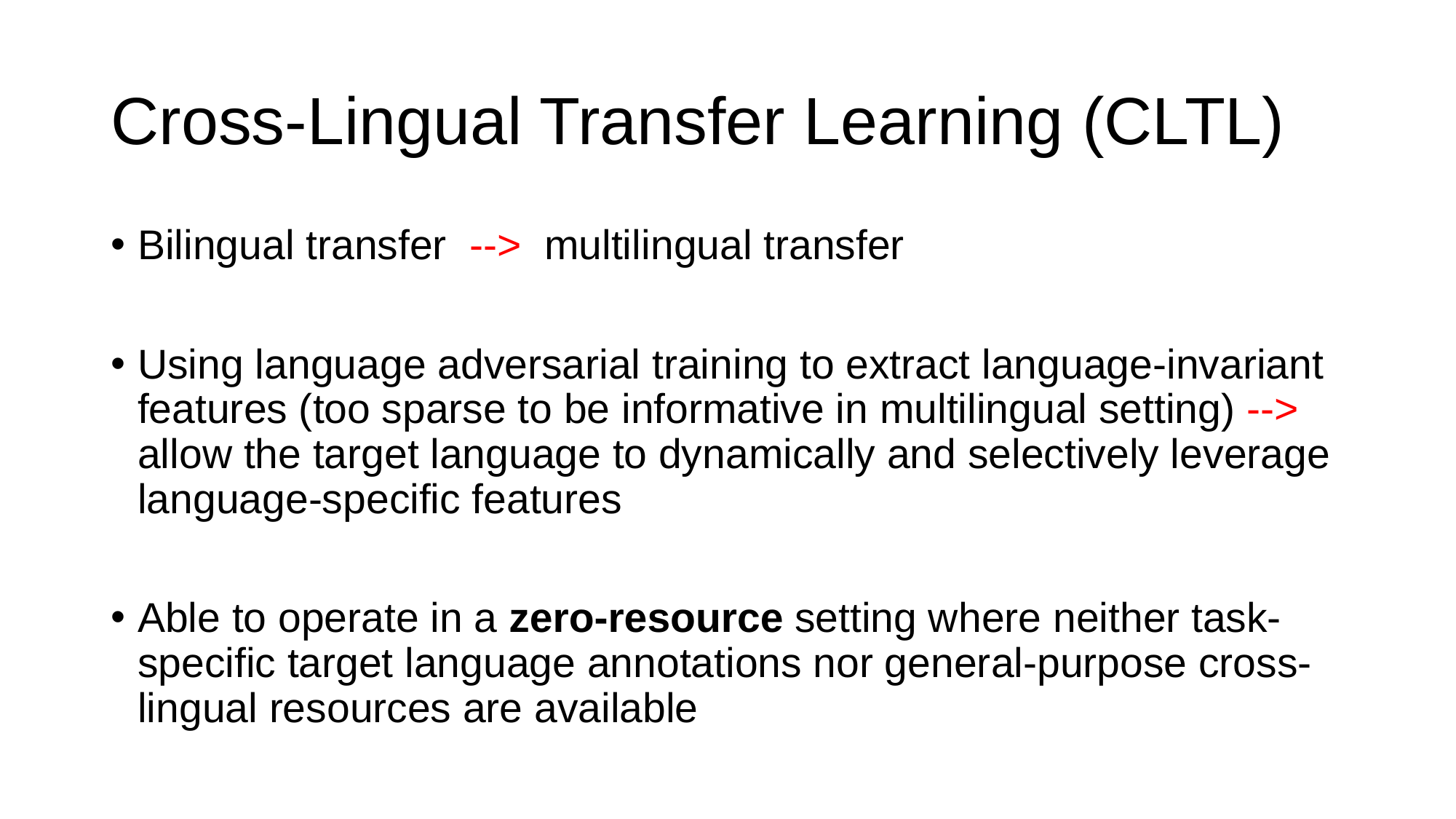

# Cross-Lingual Transfer Learning (CLTL)
Bilingual transfer  -->  multilingual transfer

Using language adversarial training to extract language-invariant features (too sparse to be informative in multilingual setting) --> allow the target language to dynamically and selectively leverage language-specific features

Able to operate in a zero-resource setting where neither task-specific target language annotations nor general-purpose cross-lingual resources are available